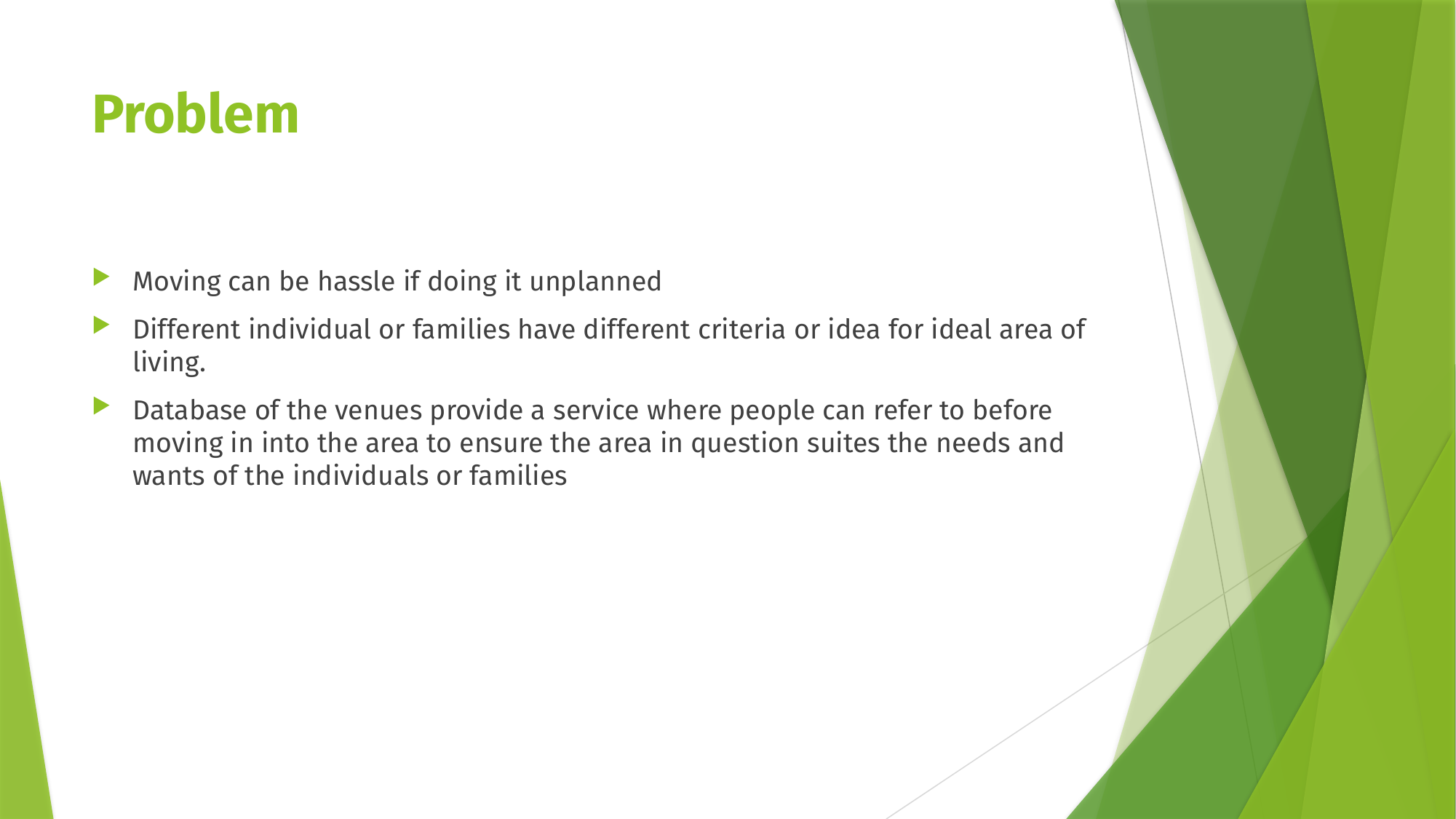

# Problem
Moving can be hassle if doing it unplanned
Different individual or families have different criteria or idea for ideal area of living.
Database of the venues provide a service where people can refer to before moving in into the area to ensure the area in question suites the needs and wants of the individuals or families